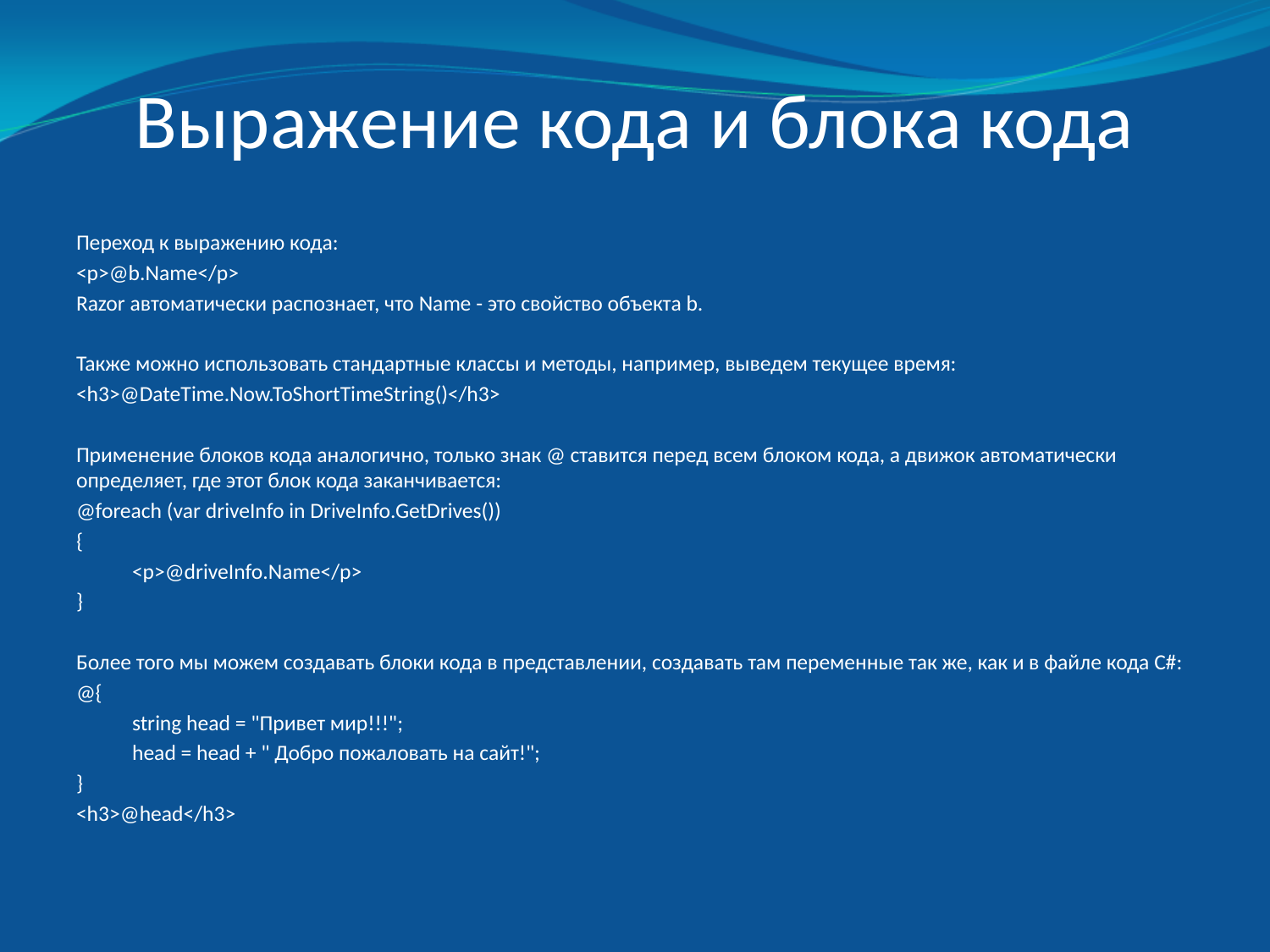

# Выражение кода и блока кода
Переход к выражению кода:
<p>@b.Name</p>
Razor автоматически распознает, что Name - это свойство объекта b.

Также можно использовать стандартные классы и методы, например, выведем текущее время:
<h3>@DateTime.Now.ToShortTimeString()</h3>

Применение блоков кода аналогично, только знак @ ставится перед всем блоком кода, а движок автоматически определяет, где этот блок кода заканчивается:
@foreach (var driveInfo in DriveInfo.GetDrives())
{
	<p>@driveInfo.Name</p>
}

Более того мы можем создавать блоки кода в представлении, создавать там переменные так же, как и в файле кода C#:
@{
	string head = "Привет мир!!!";
	head = head + " Добро пожаловать на сайт!";
}
<h3>@head</h3>